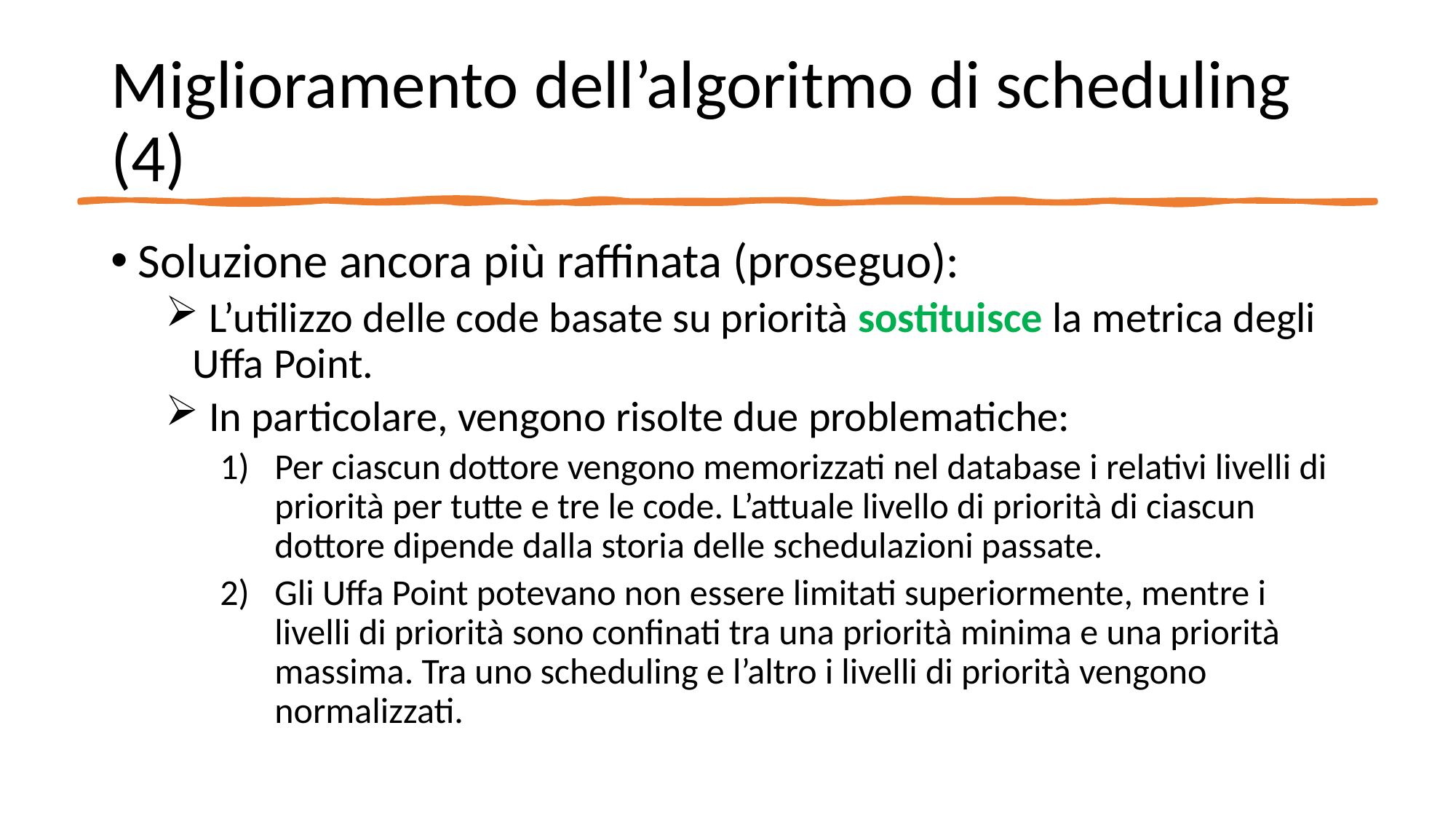

# Miglioramento dell’algoritmo di scheduling (4)

Soluzione ancora più raffinata (proseguo):
 L’utilizzo delle code basate su priorità sostituisce la metrica degli Uffa Point.
 In particolare, vengono risolte due problematiche:
Per ciascun dottore vengono memorizzati nel database i relativi livelli di priorità per tutte e tre le code. L’attuale livello di priorità di ciascun dottore dipende dalla storia delle schedulazioni passate.
Gli Uffa Point potevano non essere limitati superiormente, mentre i livelli di priorità sono confinati tra una priorità minima e una priorità massima. Tra uno scheduling e l’altro i livelli di priorità vengono normalizzati.